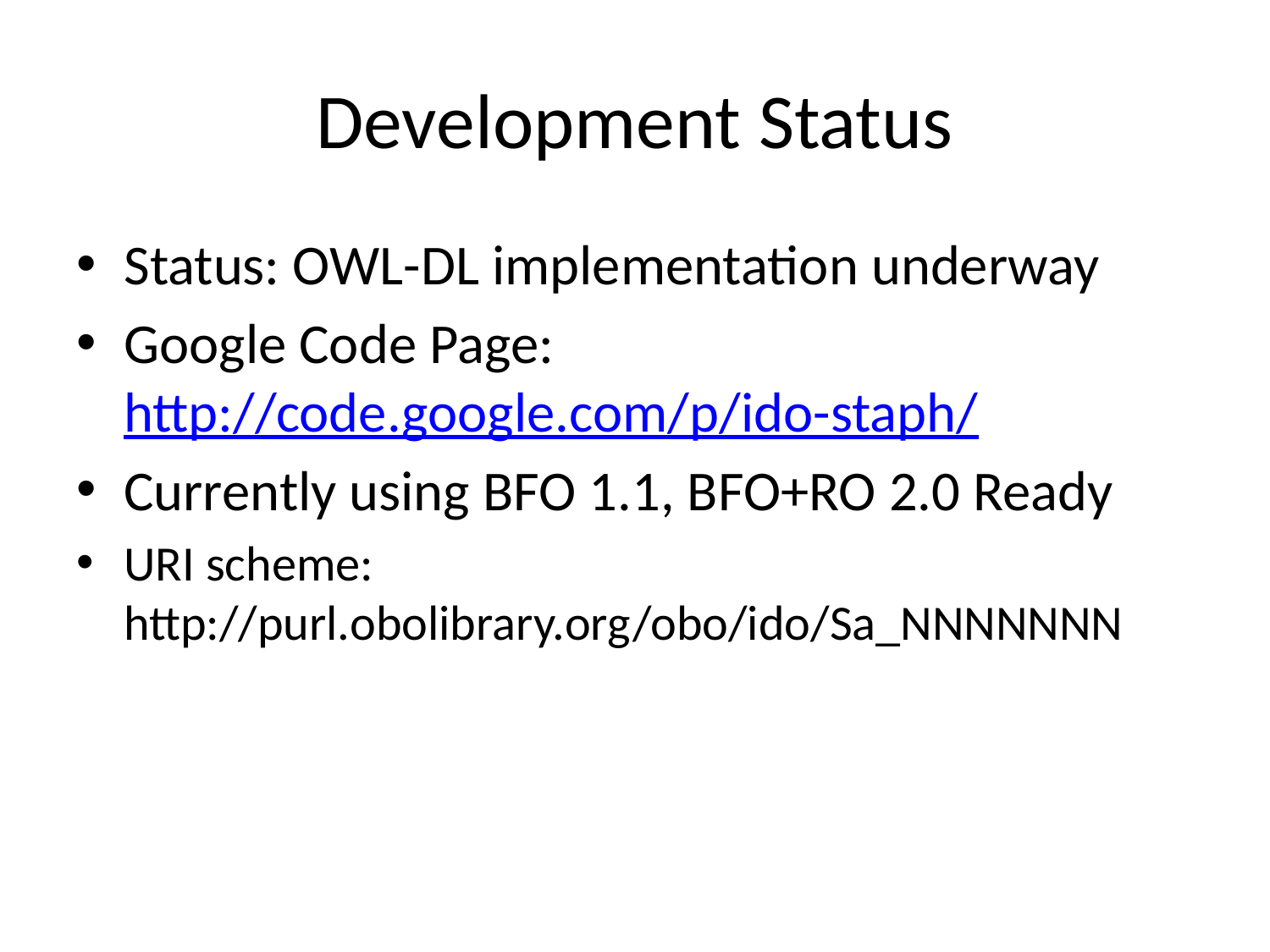

# Development Status
Status: OWL-DL implementation underway
Google Code Page: http://code.google.com/p/ido-staph/
Currently using BFO 1.1, BFO+RO 2.0 Ready
URI scheme: http://purl.obolibrary.org/obo/ido/Sa_NNNNNNN